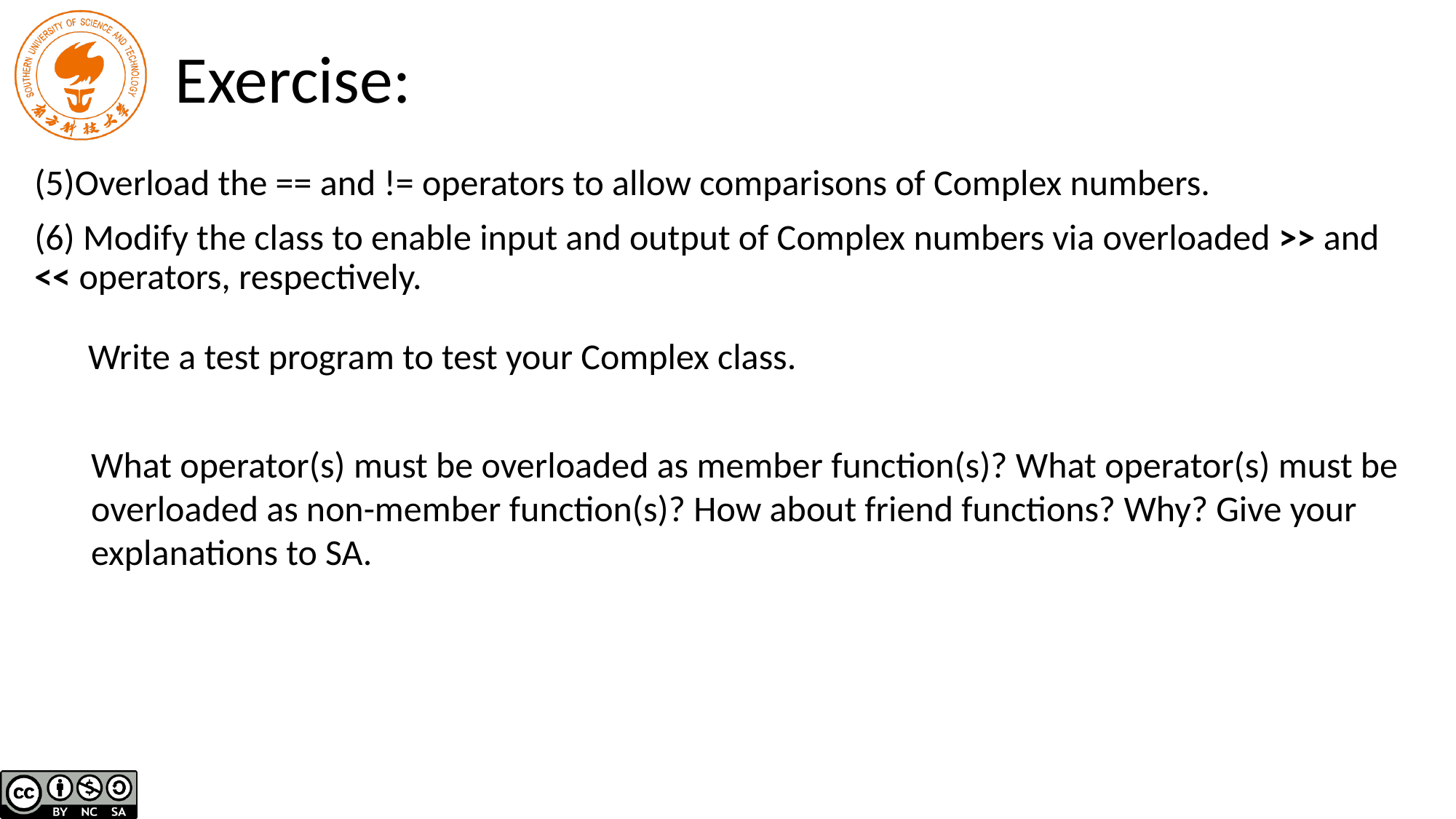

# Exercise:
(5)Overload the == and != operators to allow comparisons of Complex numbers.
(6) Modify the class to enable input and output of Complex numbers via overloaded >> and << operators, respectively.
Write a test program to test your Complex class.
What operator(s) must be overloaded as member function(s)? What operator(s) must be
overloaded as non-member function(s)? How about friend functions? Why? Give your
explanations to SA.